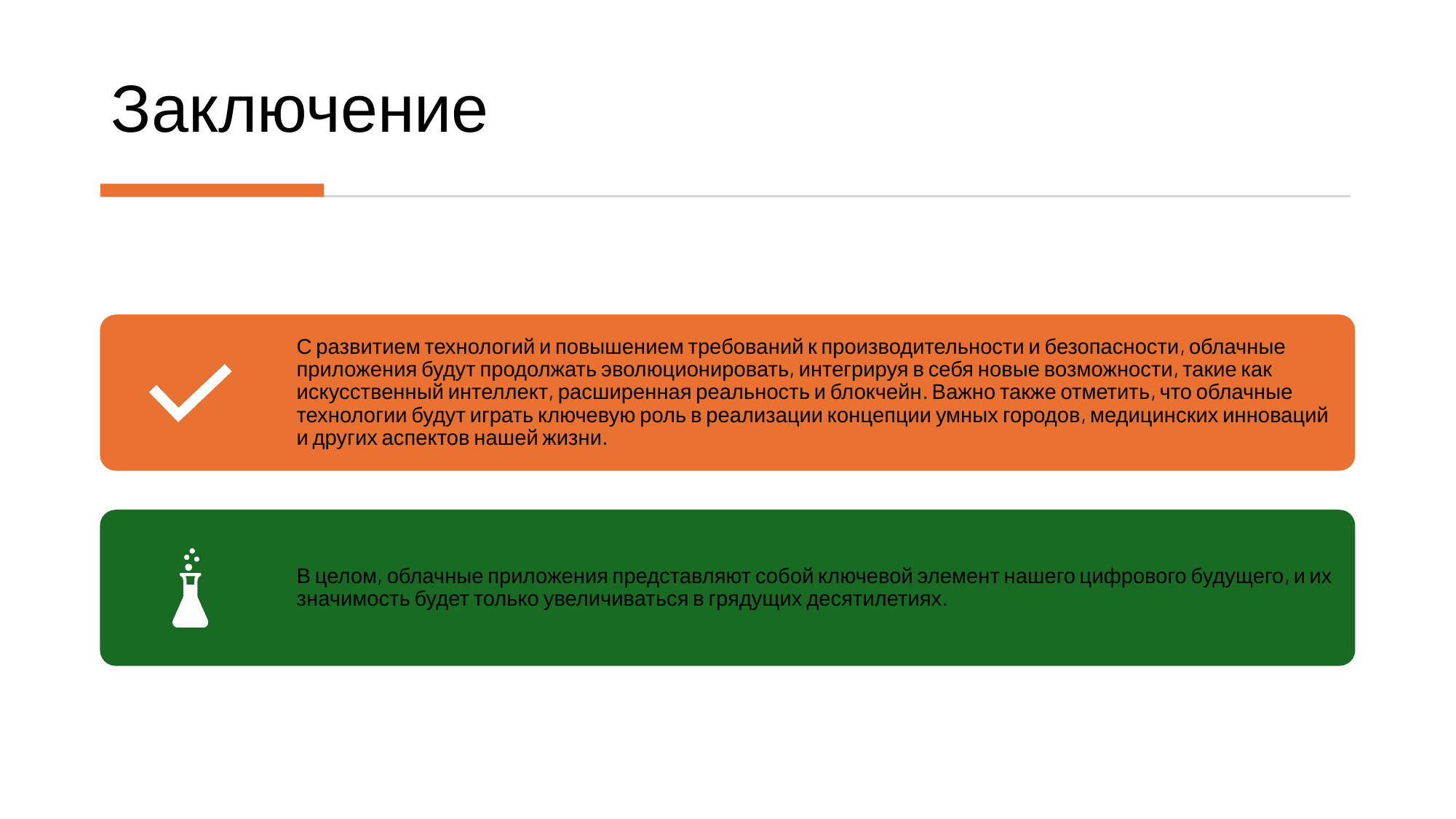

# Заключение

С развитием технологий и повышением требований к производительности и безопасности, облачные приложения будут продолжать эволюционировать, интегрируя в себя новые возможности, такие как искусственный интеллект, расширенная реальность и блокчейн. Важно также отметить, что облачные технологии будут играть ключевую роль в реализации концепции умных городов, медицинских инноваций и других аспектов нашей жизни.
В целом, облачные приложения представляют собой ключевой элемент нашего цифрового будущего, и их значимость будет только увеличиваться в грядущих десятилетиях.